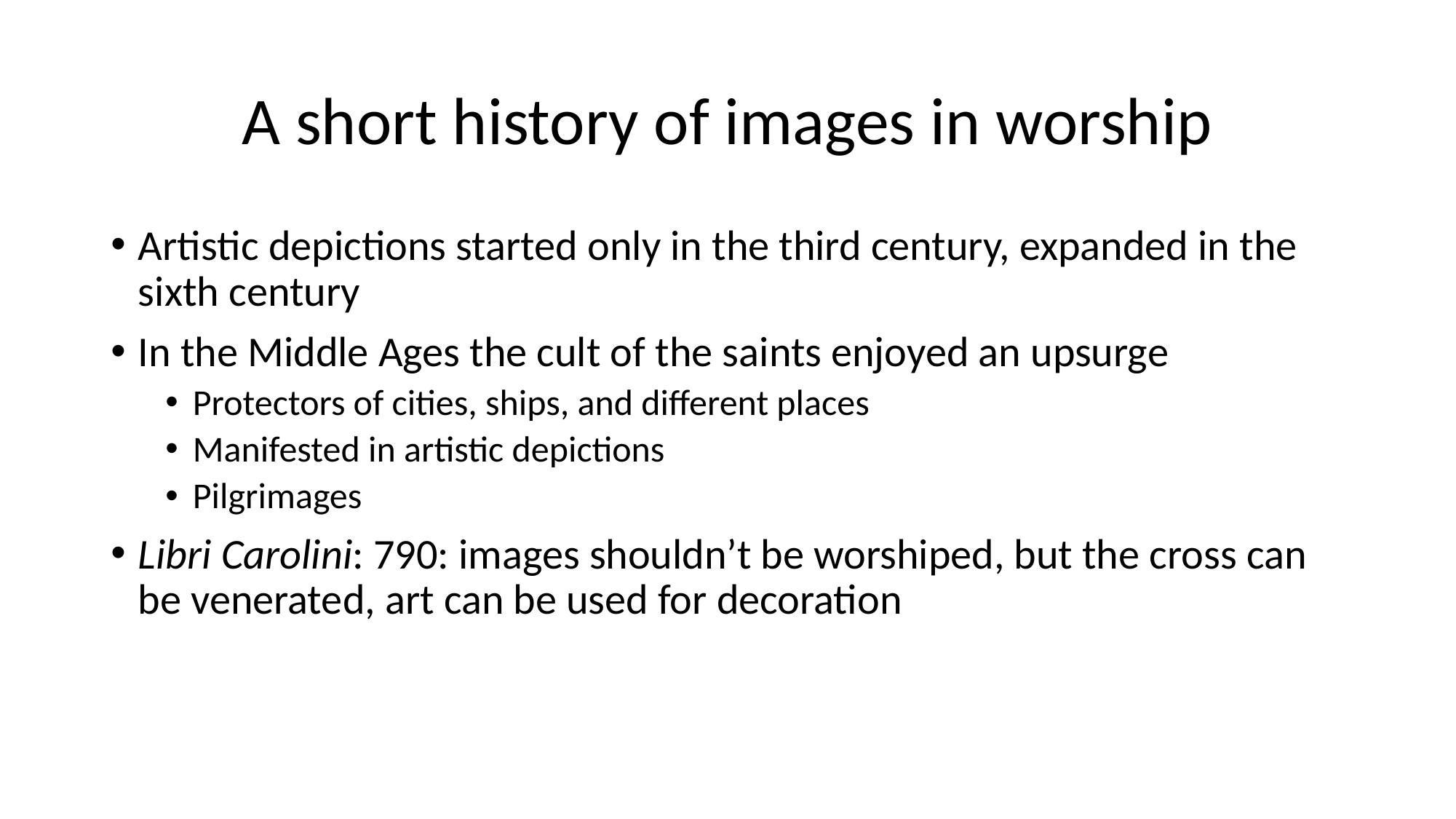

# A short history of images in worship
Artistic depictions started only in the third century, expanded in the sixth century
In the Middle Ages the cult of the saints enjoyed an upsurge
Protectors of cities, ships, and different places
Manifested in artistic depictions
Pilgrimages
Libri Carolini: 790: images shouldn’t be worshiped, but the cross can be venerated, art can be used for decoration